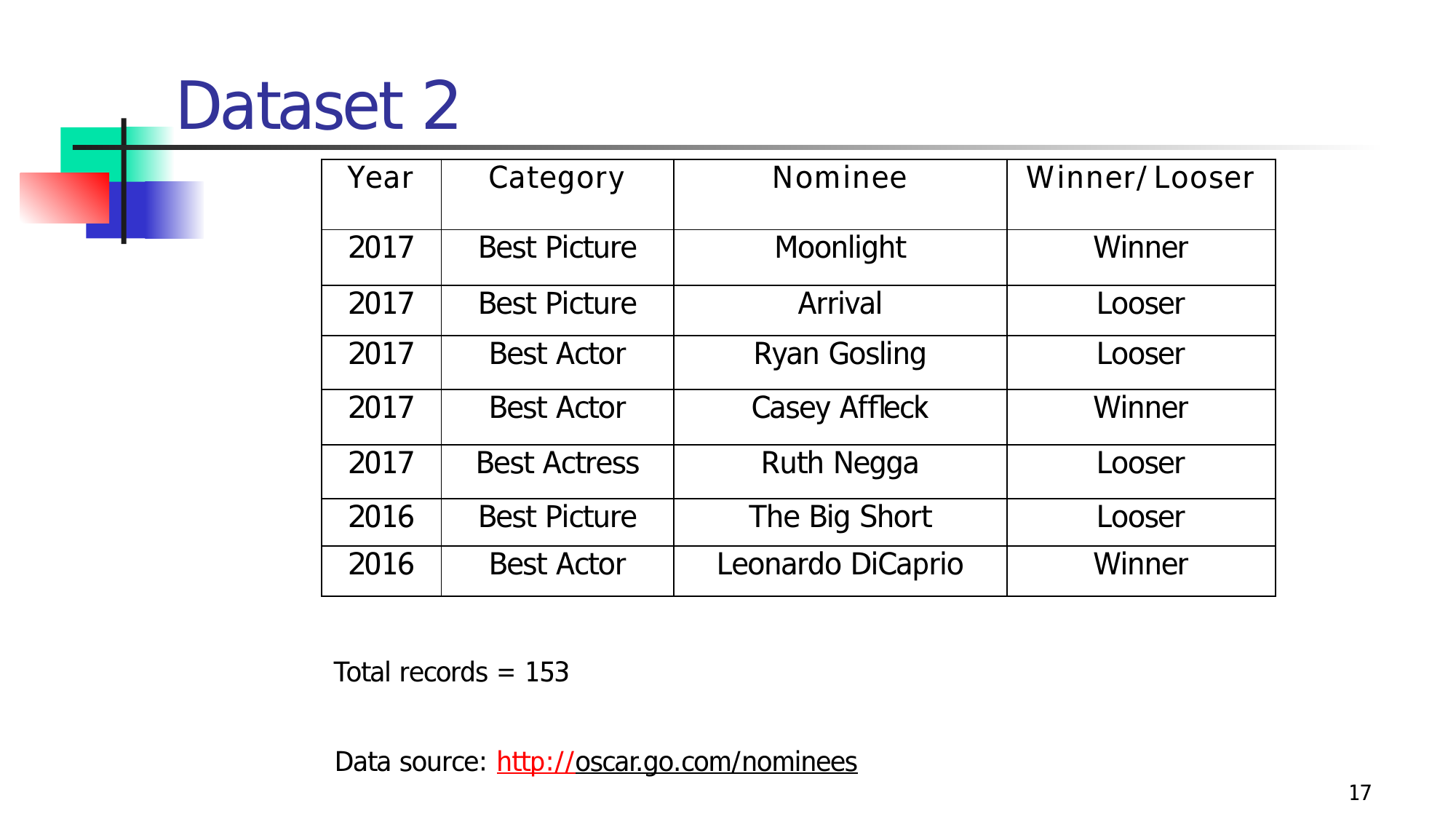

Dataset 2
| Year | Category | Nominee | Winner/Looser |
| --- | --- | --- | --- |
| 2017 | Best Picture | Moonlight | Winner |
| 2017 | Best Picture | Arrival | Looser |
| 2017 | Best Actor | Ryan Gosling | Looser |
| 2017 | Best Actor | Casey Affleck | Winner |
| 2017 | Best Actress | Ruth Negga | Looser |
| 2016 | Best Picture | The Big Short | Looser |
| 2016 | Best Actor | Leonardo DiCaprio | Winner |
Data Processing
Statistical Research
Data
Science
Machine
Learning
Total records = 153
Data source: http://oscar.go.com/nominees
17